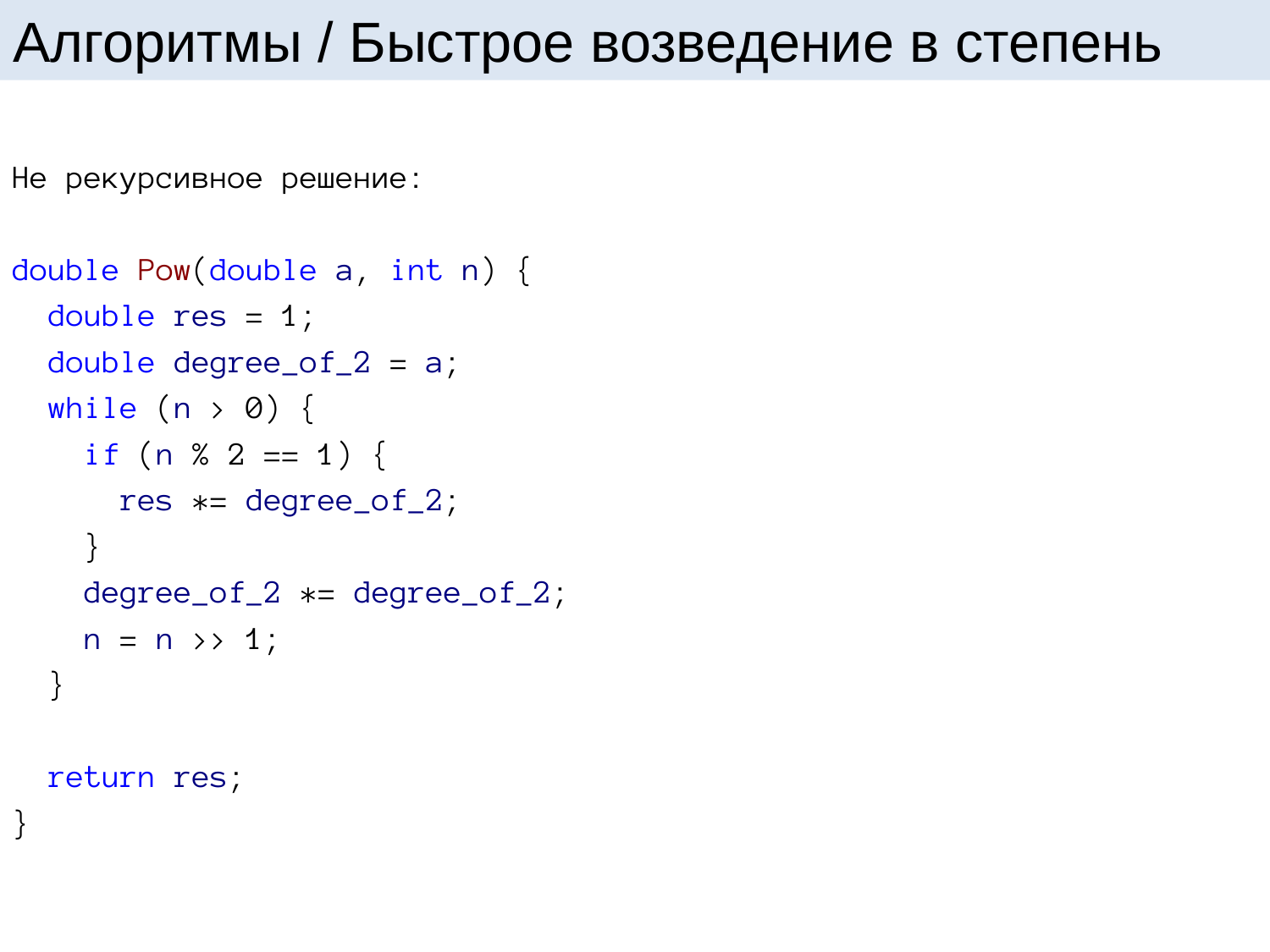

# Алгоритмы / Быстрое возведение в степень
Не рекурсивное решение:

double Pow(double a, int n) {
  double res = 1;
  double degree_of_2 = a;
  while (n > 0) {
    if (n % 2 == 1) {
      res *= degree_of_2;
    }
    degree_of_2 *= degree_of_2;
    n = n >> 1;
  }

  return res;
}